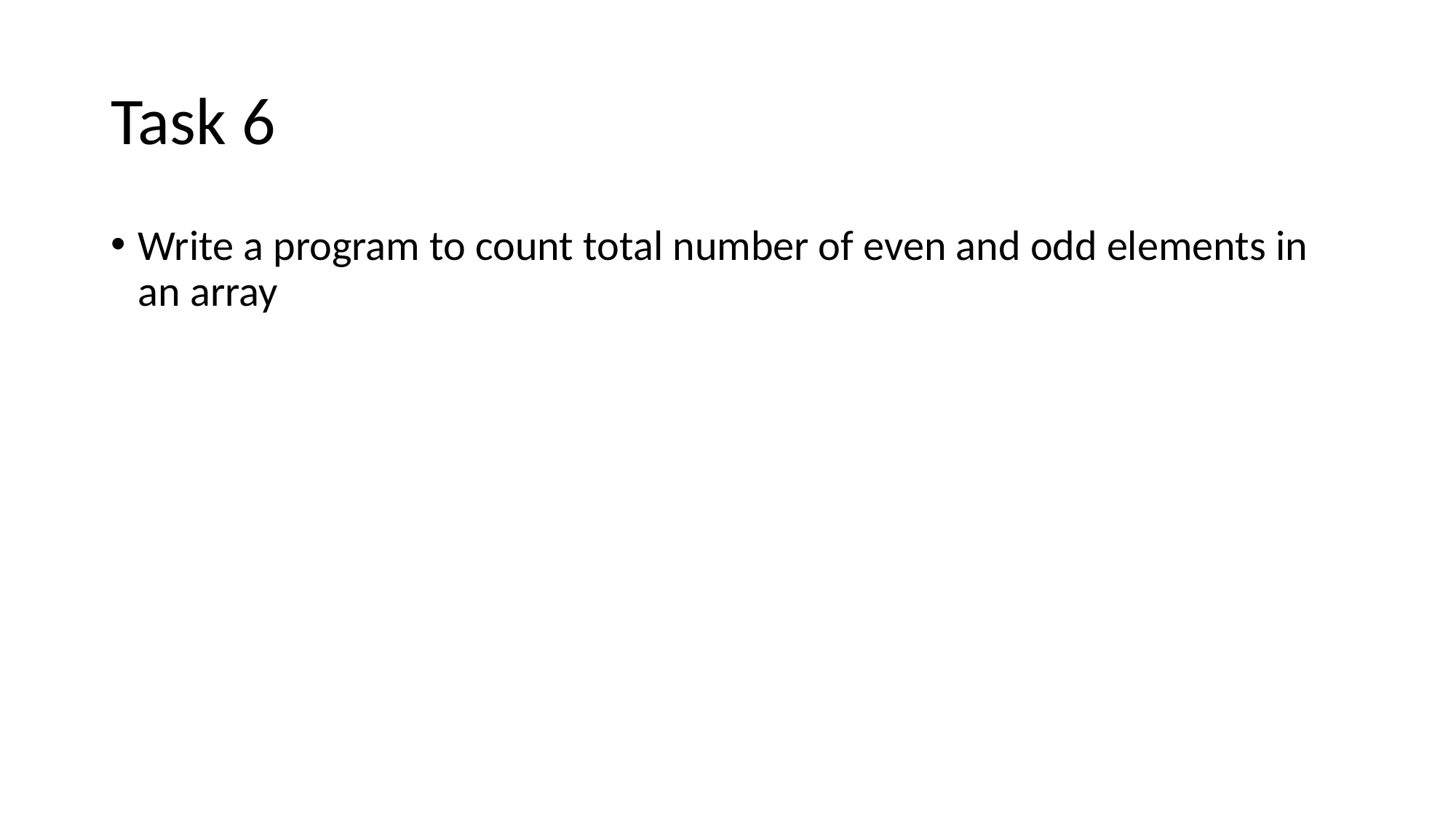

# Task 6
Write a program to count total number of even and odd elements in an array